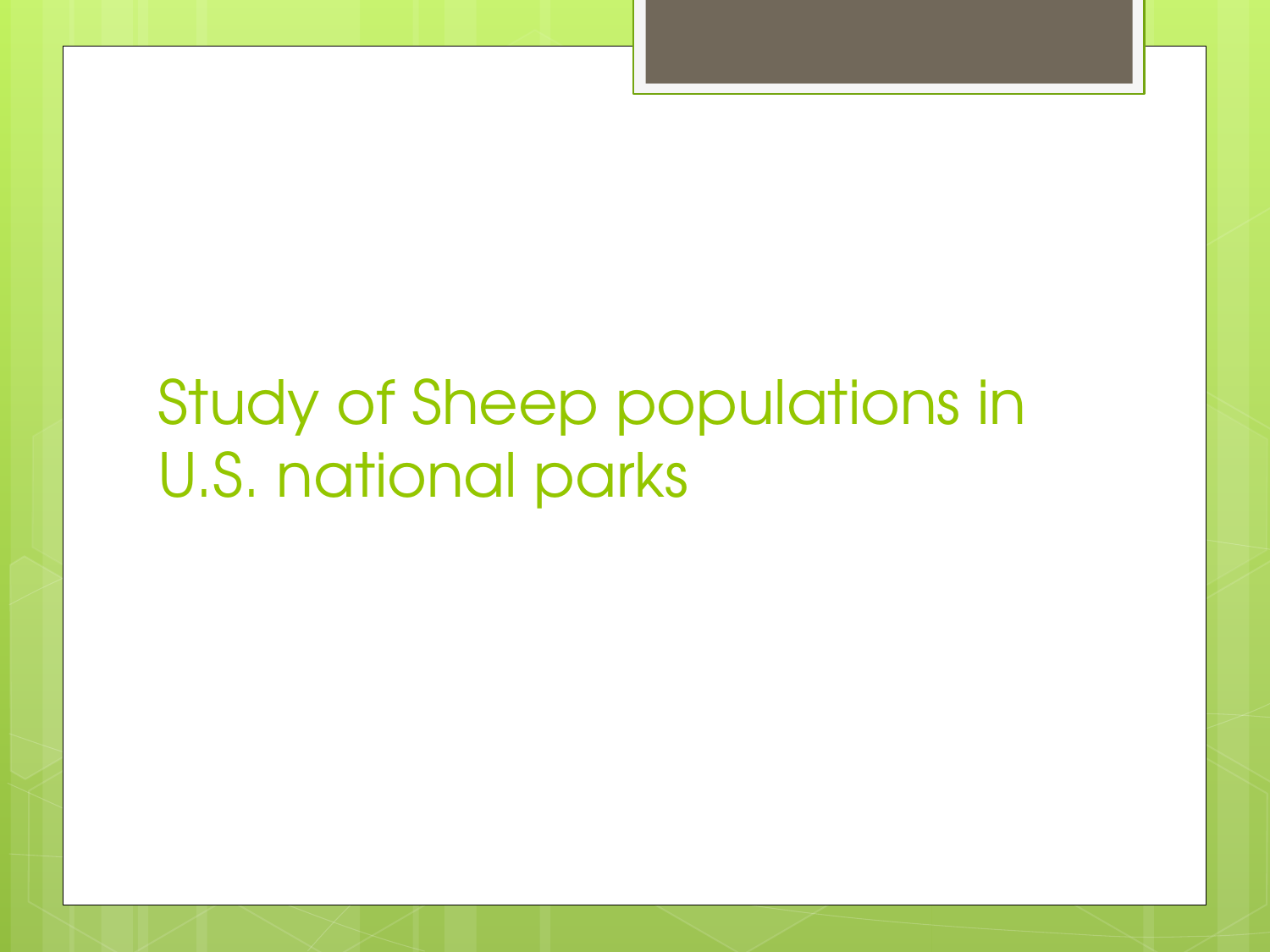

# Study of Sheep populations in U.S. national parks